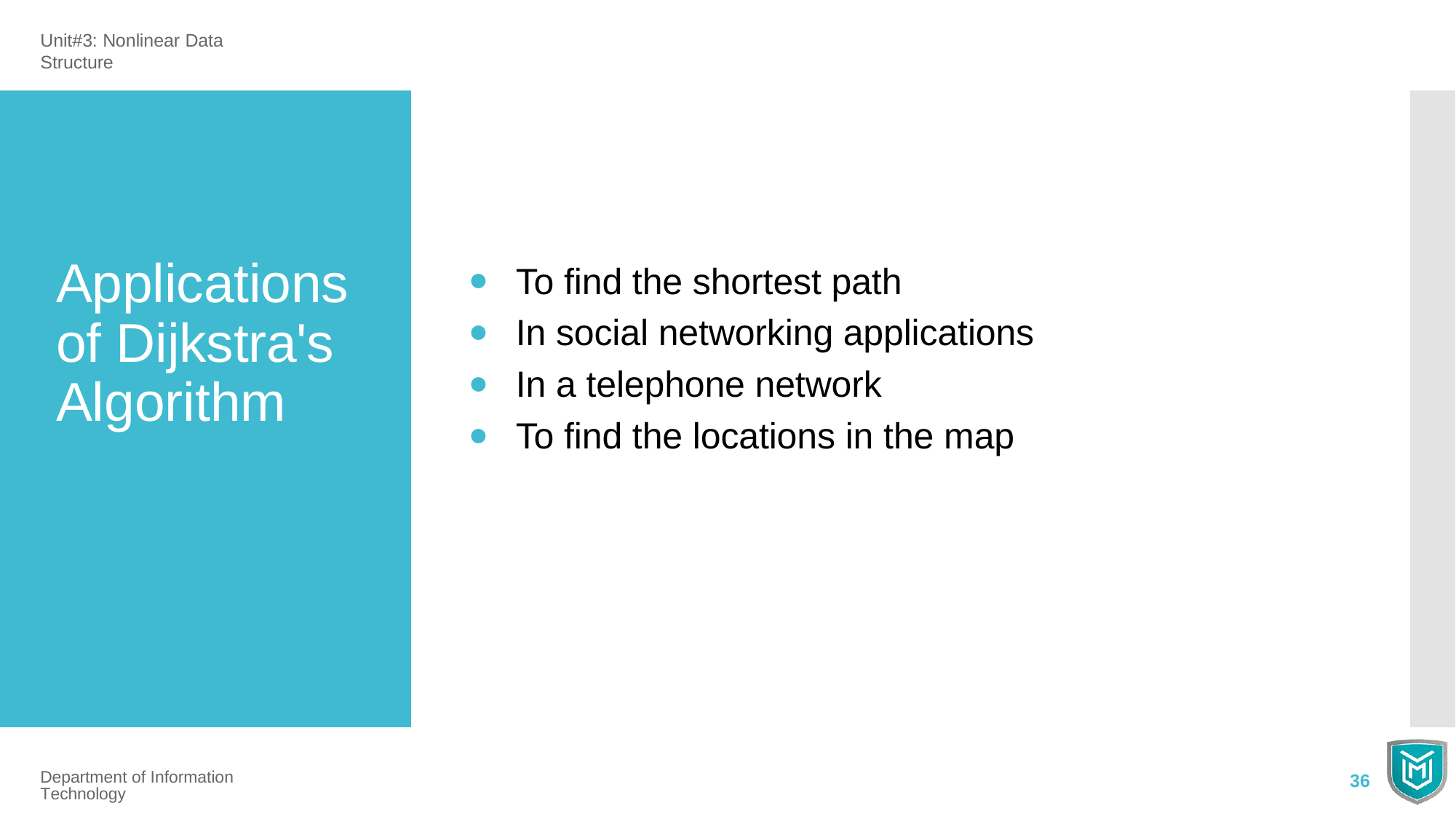

Unit#3: Nonlinear Data Structure
Applications of Dijkstra's  Algorithm
To find the shortest path
In social networking applications
In a telephone network
To find the locations in the map
Department of Information Technology
36